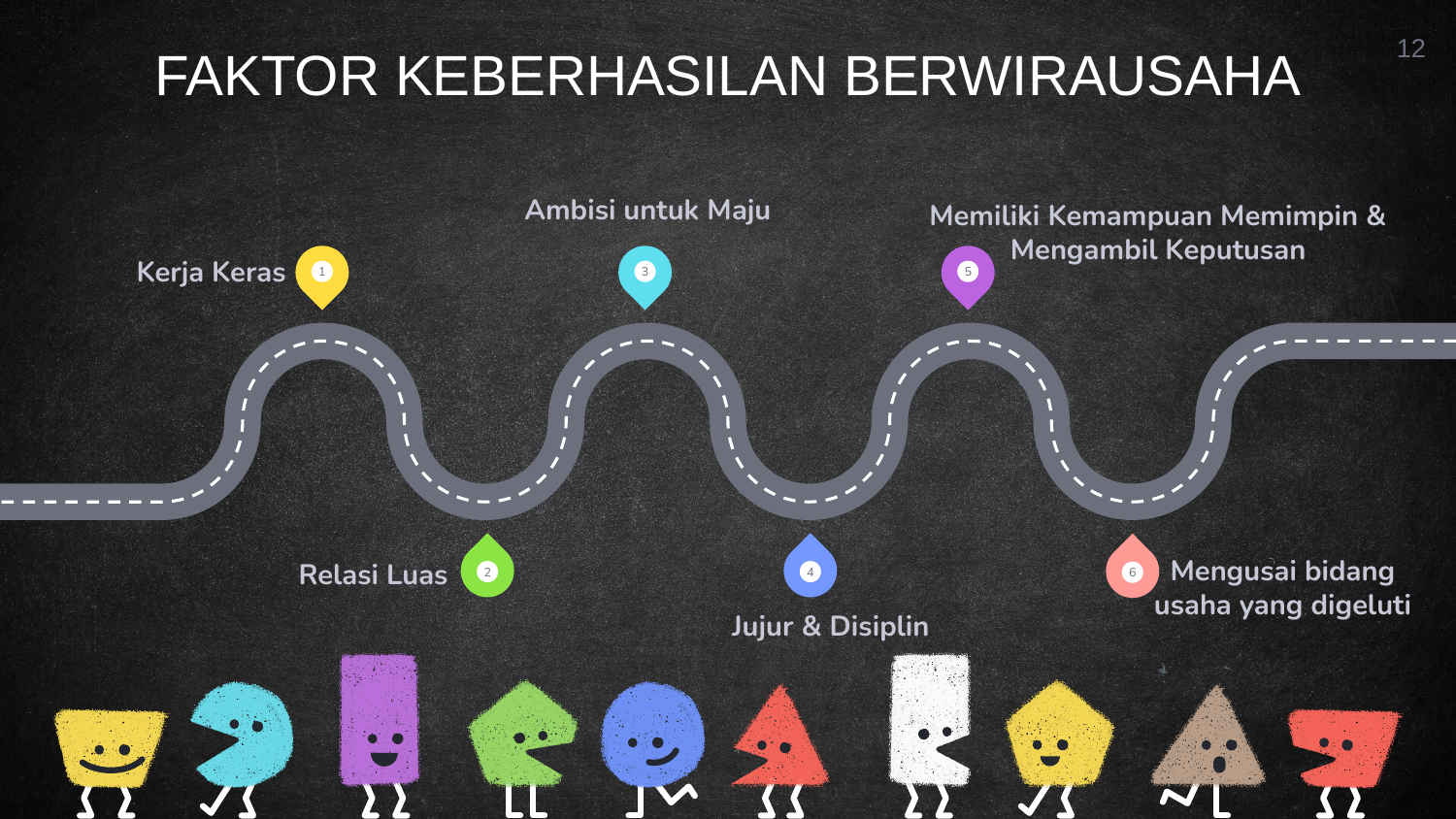

FAKTOR KEBERHASILAN BERWIRAUSAHA
12
Ambisi untuk Maju
Memiliki Kemampuan Memimpin & Mengambil Keputusan

1

3

5
Kerja Keras

2

4

6
Mengusai bidang usaha yang digeluti
Relasi Luas
Jujur & Disiplin